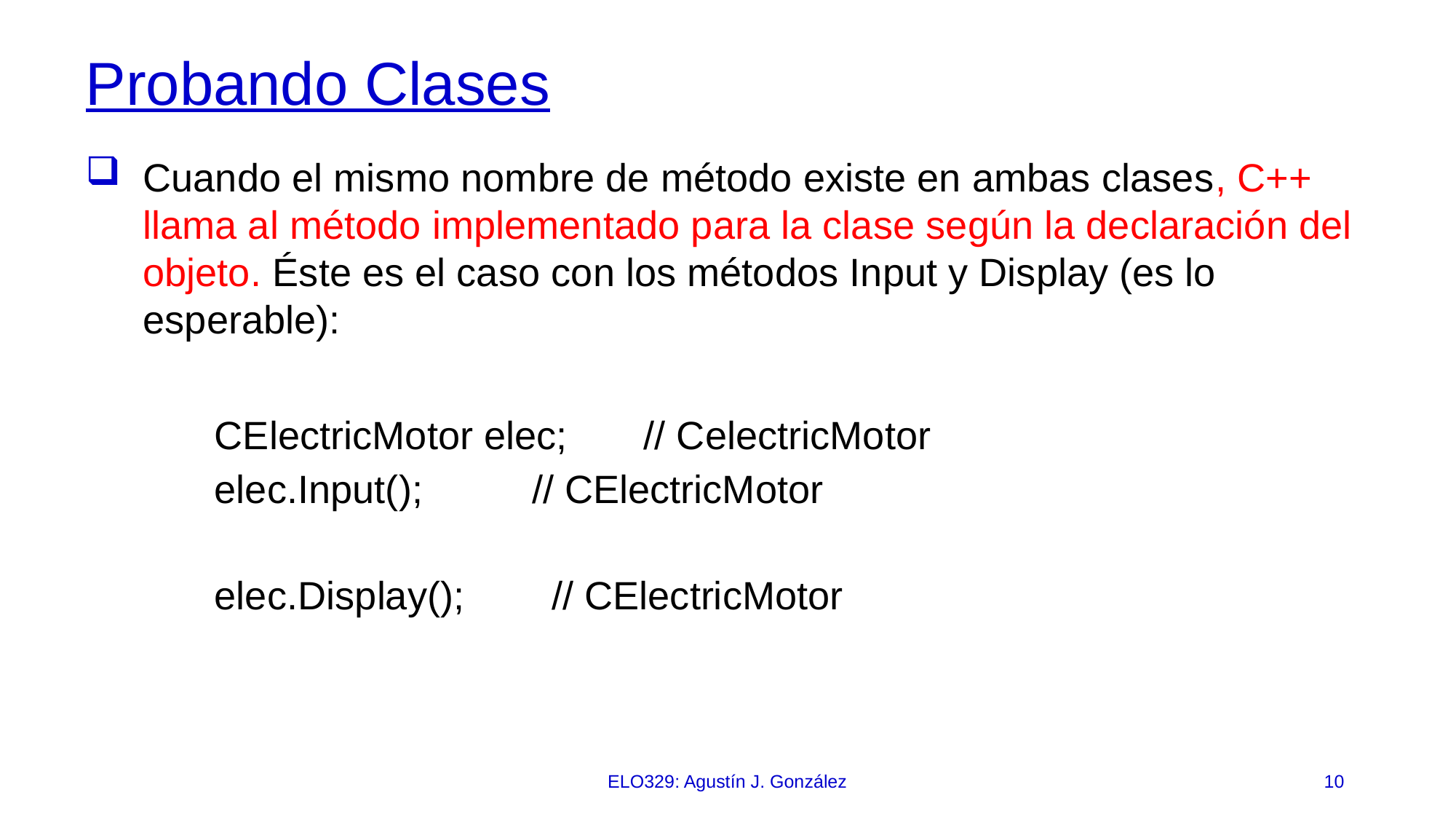

# Probando Clases
Cuando el mismo nombre de método existe en ambas clases, C++ llama al método implementado para la clase según la declaración del objeto. Éste es el caso con los métodos Input y Display (es lo esperable):

CElectricMotor elec;       // CelectricMotor
elec.Input();          // CElectricMotor

elec.Display();        // CElectricMotor
ELO329: Agustín J. González
10